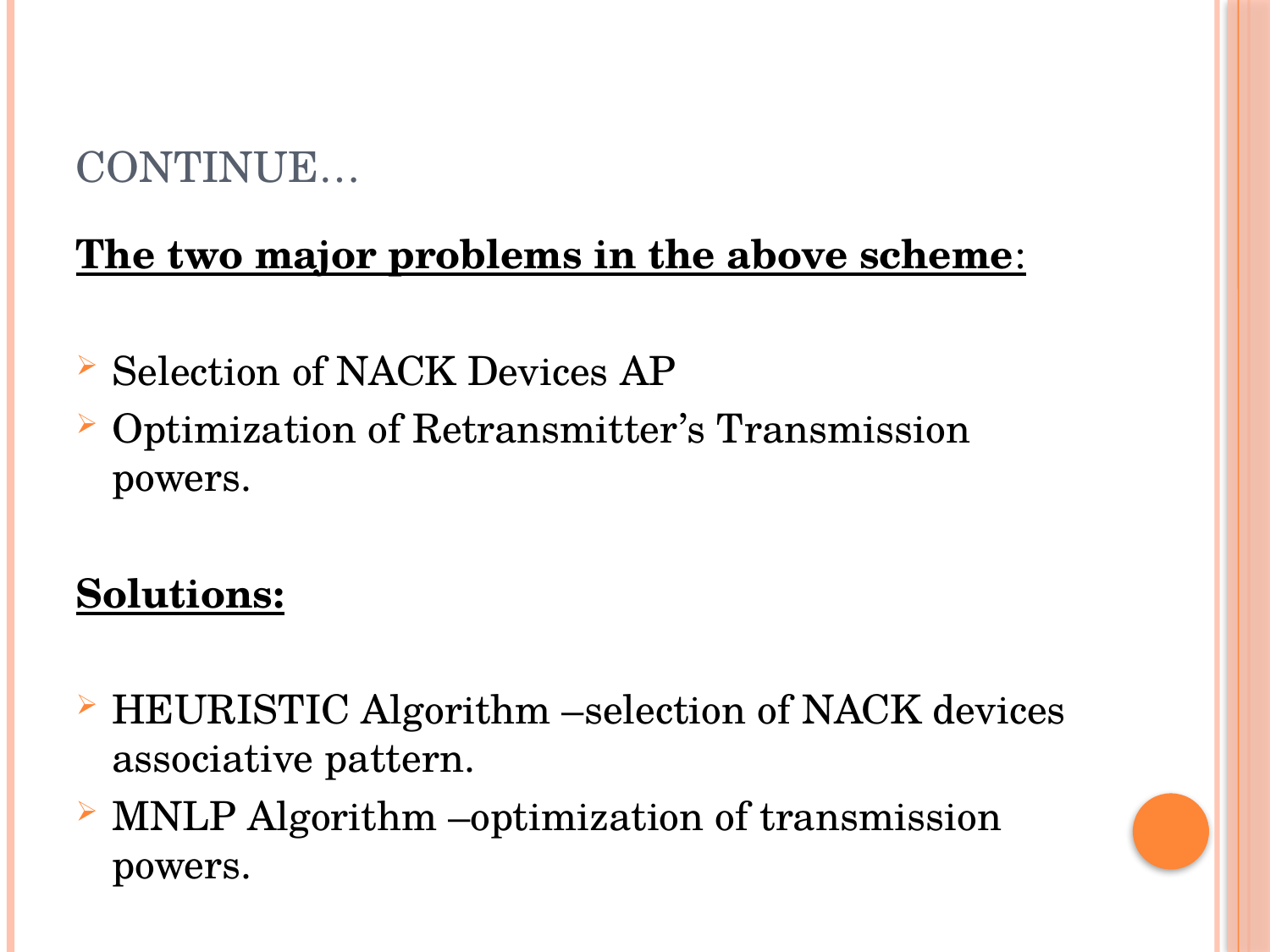

# Continue…
The two major problems in the above scheme:

Selection of NACK Devices AP
Optimization of Retransmitter’s Transmission powers.

Solutions:

HEURISTIC Algorithm –selection of NACK devices associative pattern.
MNLP Algorithm –optimization of transmission powers.